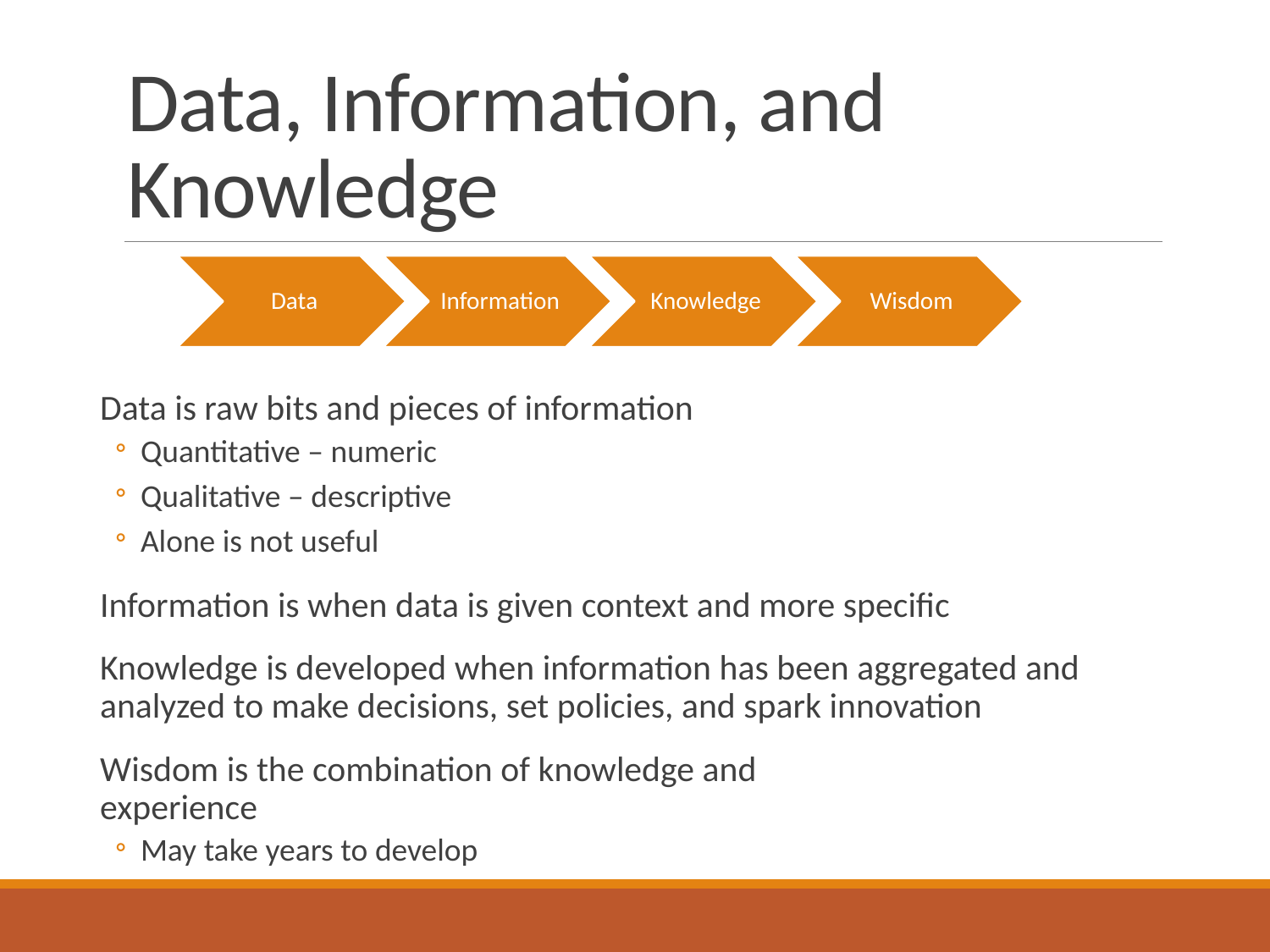

# Data, Information, and Knowledge
Data
Information
Knowledge
Wisdom

Data is raw bits and pieces of information
Quantitative – numeric
Qualitative – descriptive
Alone is not useful
Information is when data is given context and more specific
Knowledge is developed when information has been aggregated and analyzed to make decisions, set policies, and spark innovation
Wisdom is the combination of knowledge and
experience
May take years to develop